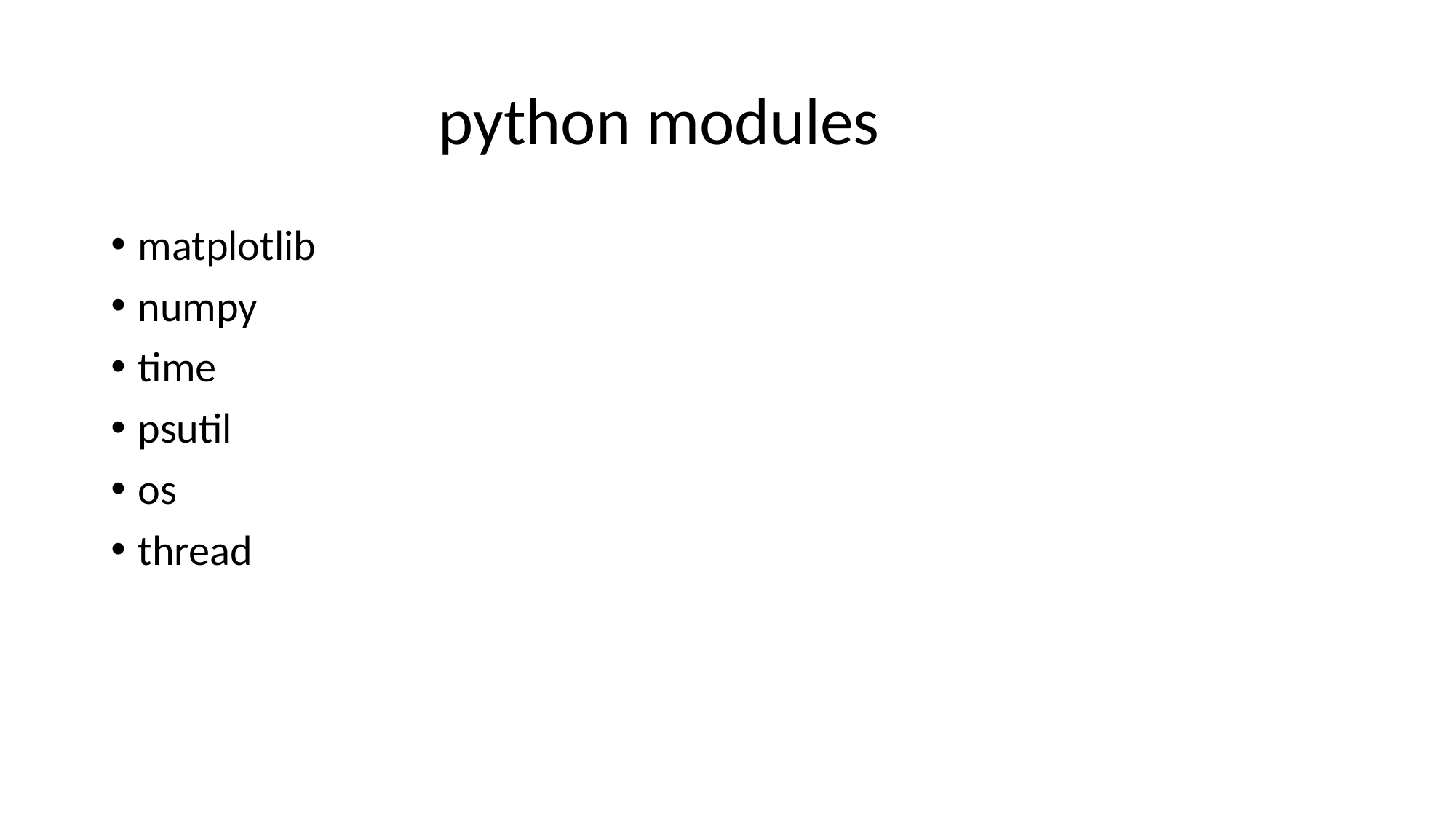

# python modules
matplotlib
numpy
time
psutil
os
thread